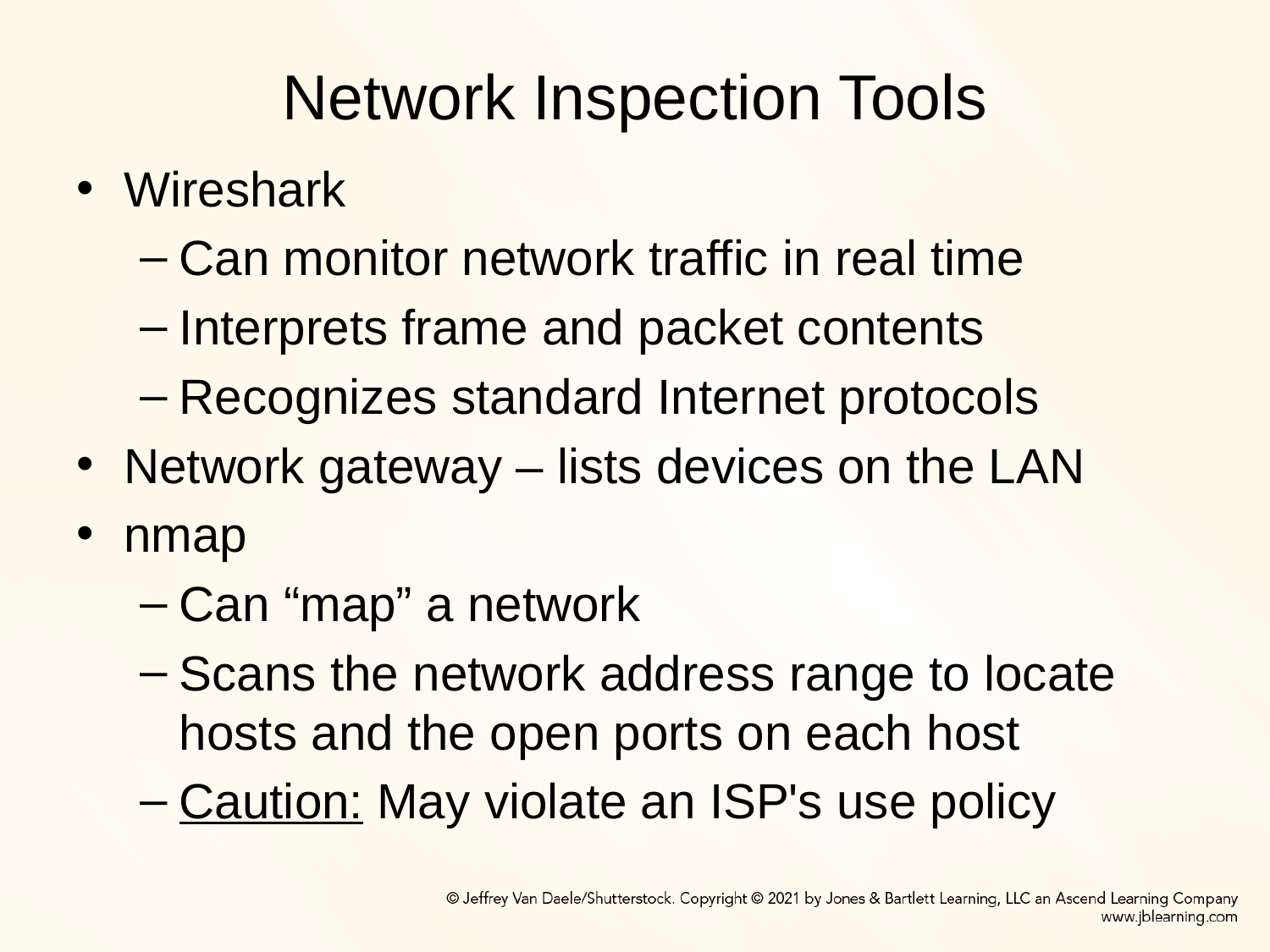

# Network Inspection Tools
Wireshark
Can monitor network traffic in real time
Interprets frame and packet contents
Recognizes standard Internet protocols
Network gateway – lists devices on the LAN
nmap
Can “map” a network
Scans the network address range to locate hosts and the open ports on each host
Caution: May violate an ISP's use policy